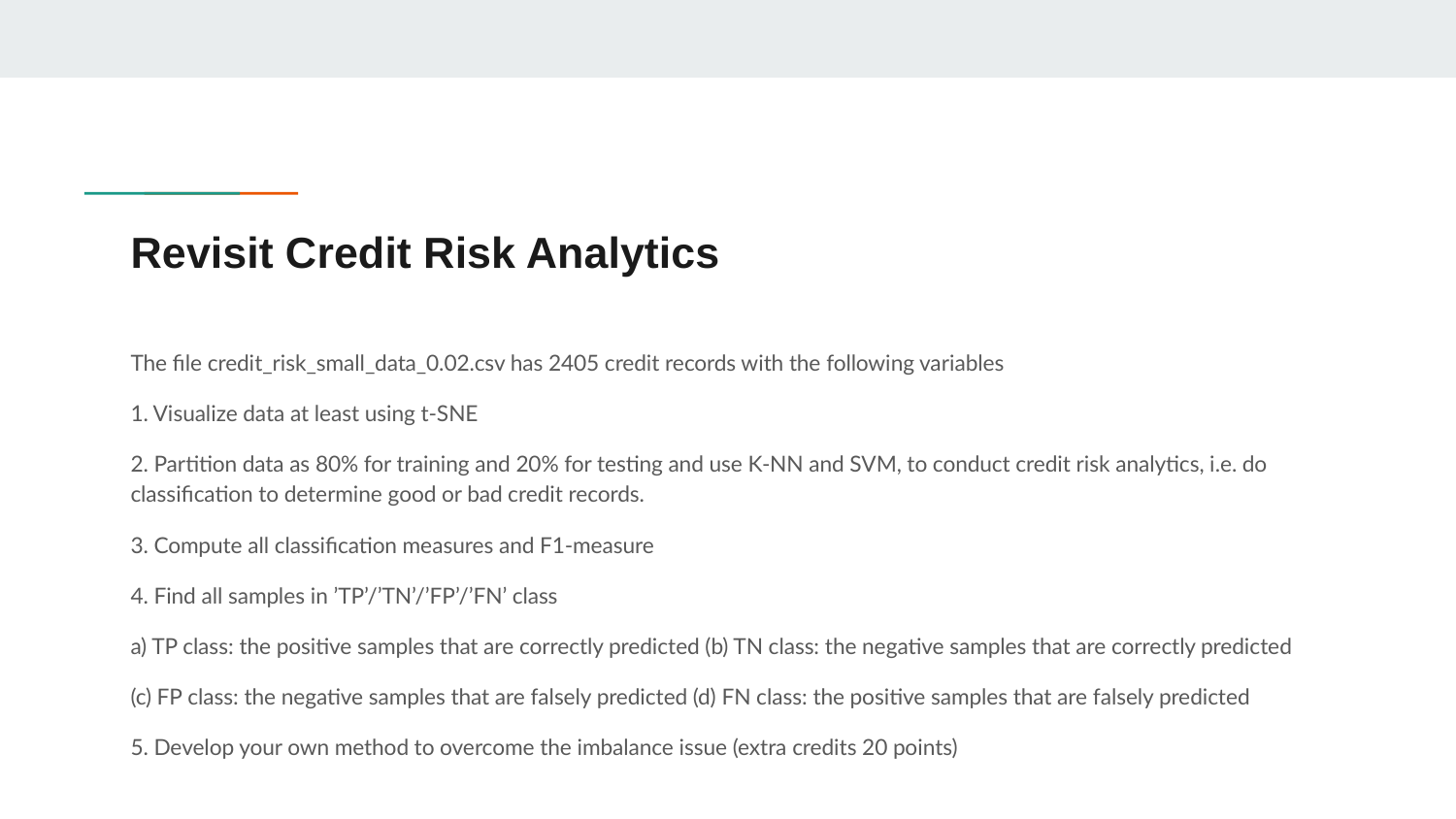

# Revisit Credit Risk Analytics
The file credit_risk_small_data_0.02.csv has 2405 credit records with the following variables
1. Visualize data at least using t-SNE
2. Partition data as 80% for training and 20% for testing and use K-NN and SVM, to conduct credit risk analytics, i.e. do classification to determine good or bad credit records.
3. Compute all classification measures and F1-measure
4. Find all samples in ’TP’/’TN’/’FP’/’FN’ class
a) TP class: the positive samples that are correctly predicted (b) TN class: the negative samples that are correctly predicted
(c) FP class: the negative samples that are falsely predicted (d) FN class: the positive samples that are falsely predicted
5. Develop your own method to overcome the imbalance issue (extra credits 20 points)